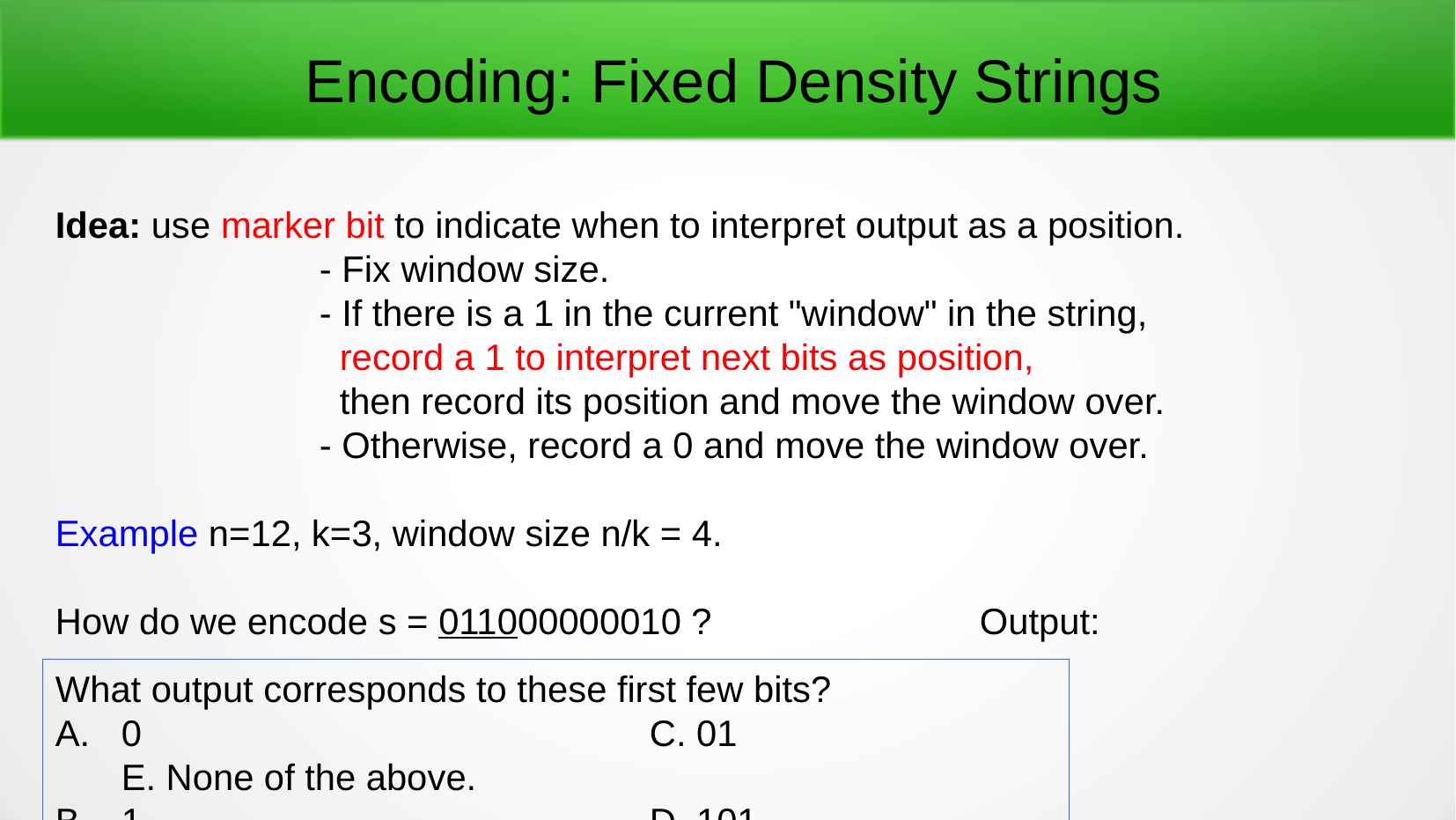

Encoding: Fixed Density Strings
Idea: use marker bit to indicate when to interpret output as a position.
		- Fix window size.
		- If there is a 1 in the current "window" in the string,
		  record a 1 to interpret next bits as position,
		  then record its position and move the window over.
		- Otherwise, record a 0 and move the window over.

Example n=12, k=3, window size n/k = 4.

How do we encode s = 011000000010 ?			Output:

What output corresponds to these first few bits?
0				C. 01			E. None of the above.
1				D. 101